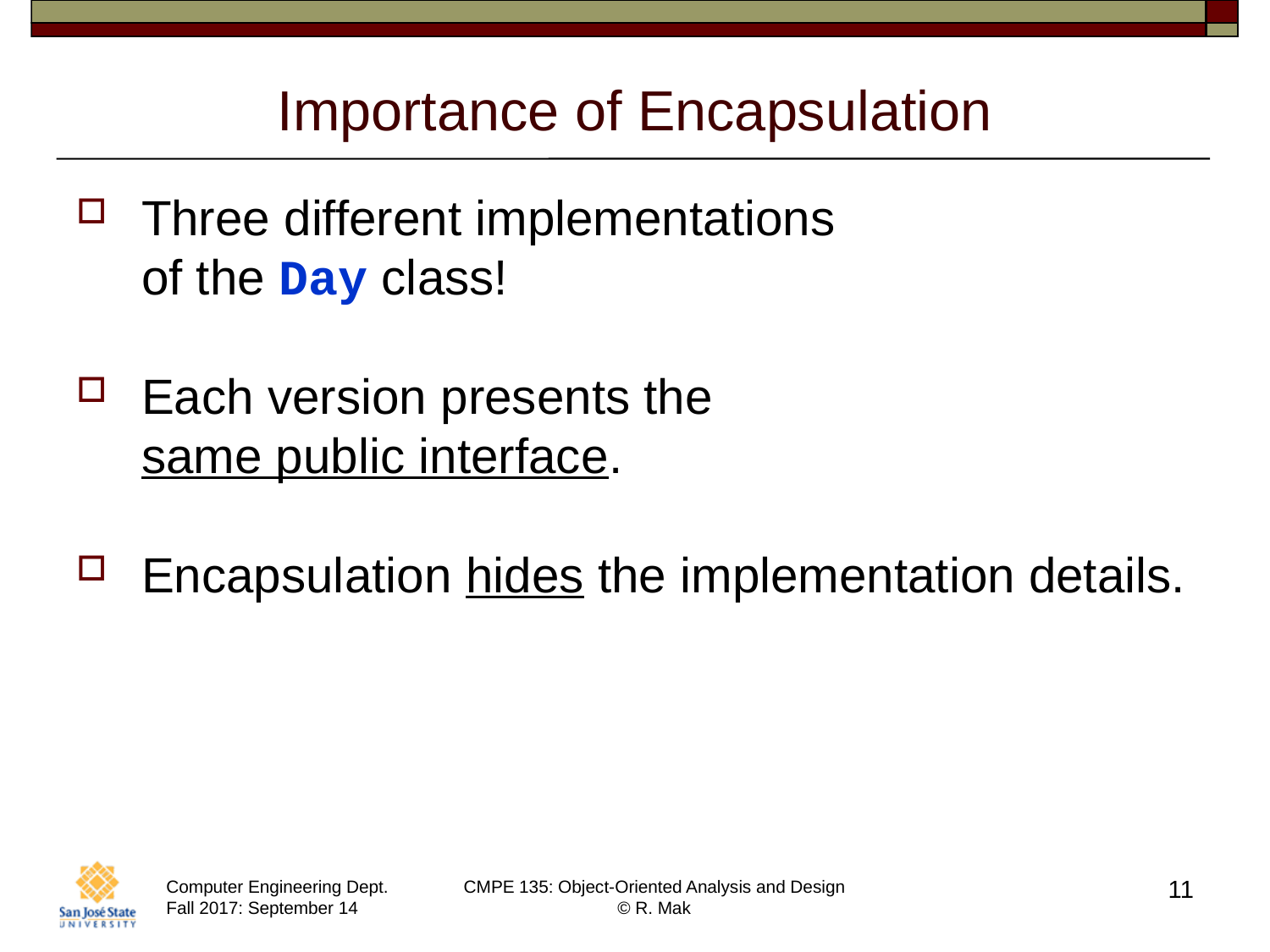

# Importance of Encapsulation
Three different implementations
of the Day class!

Each version presents the
same public interface.

Encapsulation hides the implementation details.
11